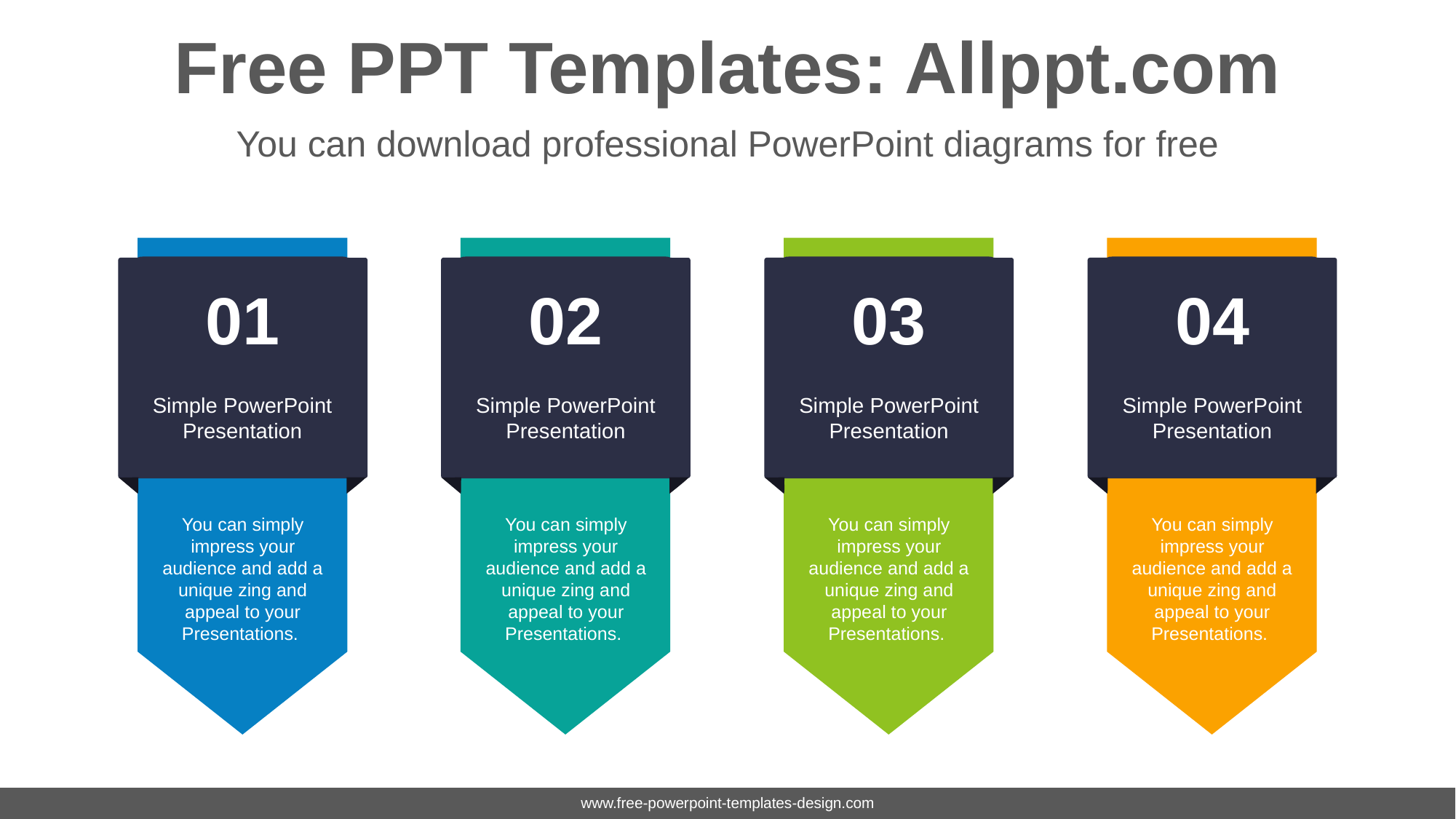

# Free PPT Templates: Allppt.com
You can download professional PowerPoint diagrams for free

01
02
03
04
Simple PowerPoint Presentation
Simple PowerPoint Presentation
Simple PowerPoint Presentation
Simple PowerPoint Presentation
You can simply impress your audience and add a unique zing and appeal to your Presentations.
You can simply impress your audience and add a unique zing and appeal to your Presentations.
You can simply impress your audience and add a unique zing and appeal to your Presentations.
You can simply impress your audience and add a unique zing and appeal to your Presentations.
www.free-powerpoint-templates-design.com